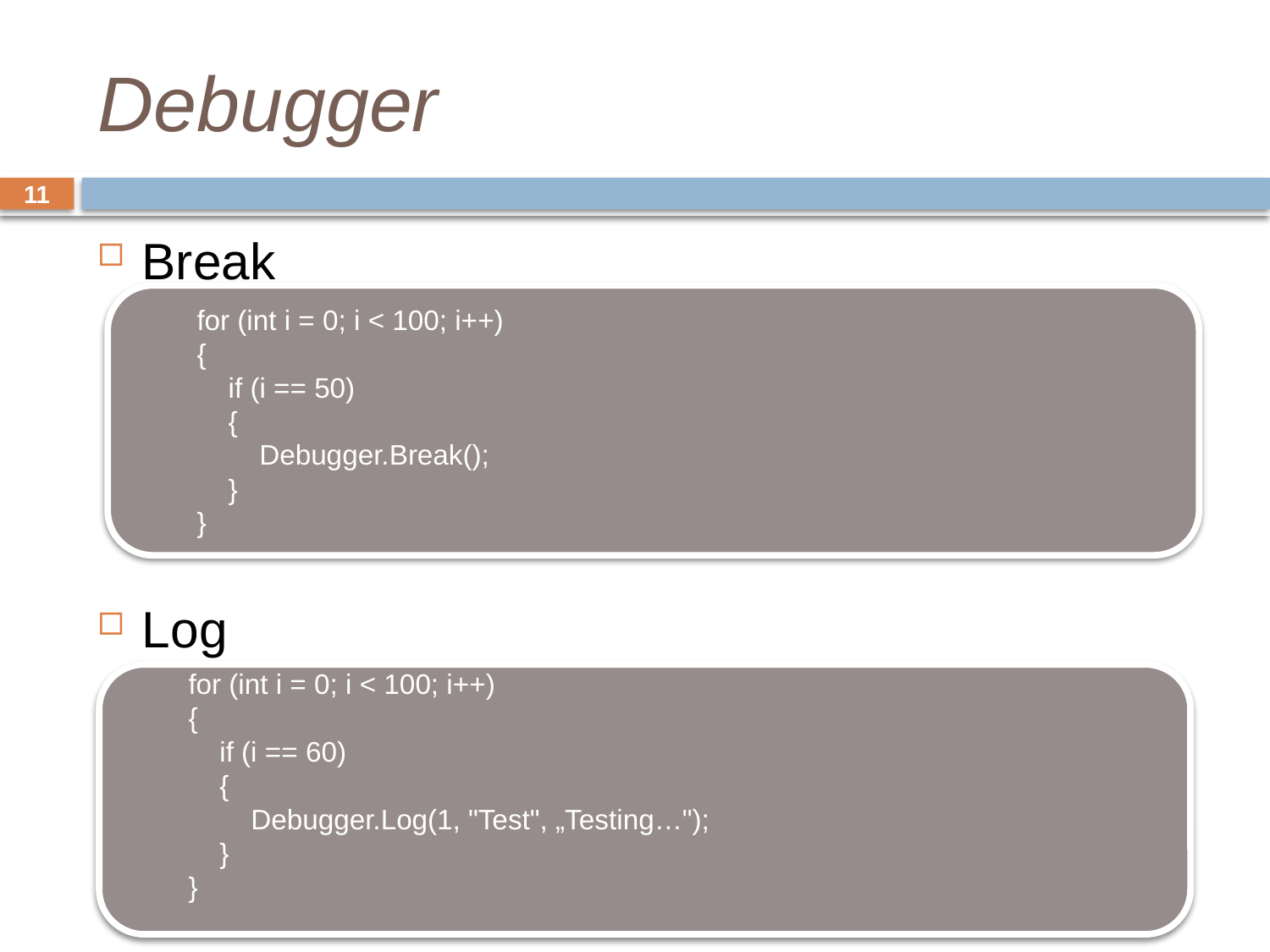

# Debugger
11
Break

Log

for (int i = 0; i < 100; i++)
{
    if (i == 50)
    {
        Debugger.Break();
    }
}
for (int i = 0; i < 100; i++)
{
    if (i == 60)
    {
        Debugger.Log(1, "Test", „Testing…");
    }
}